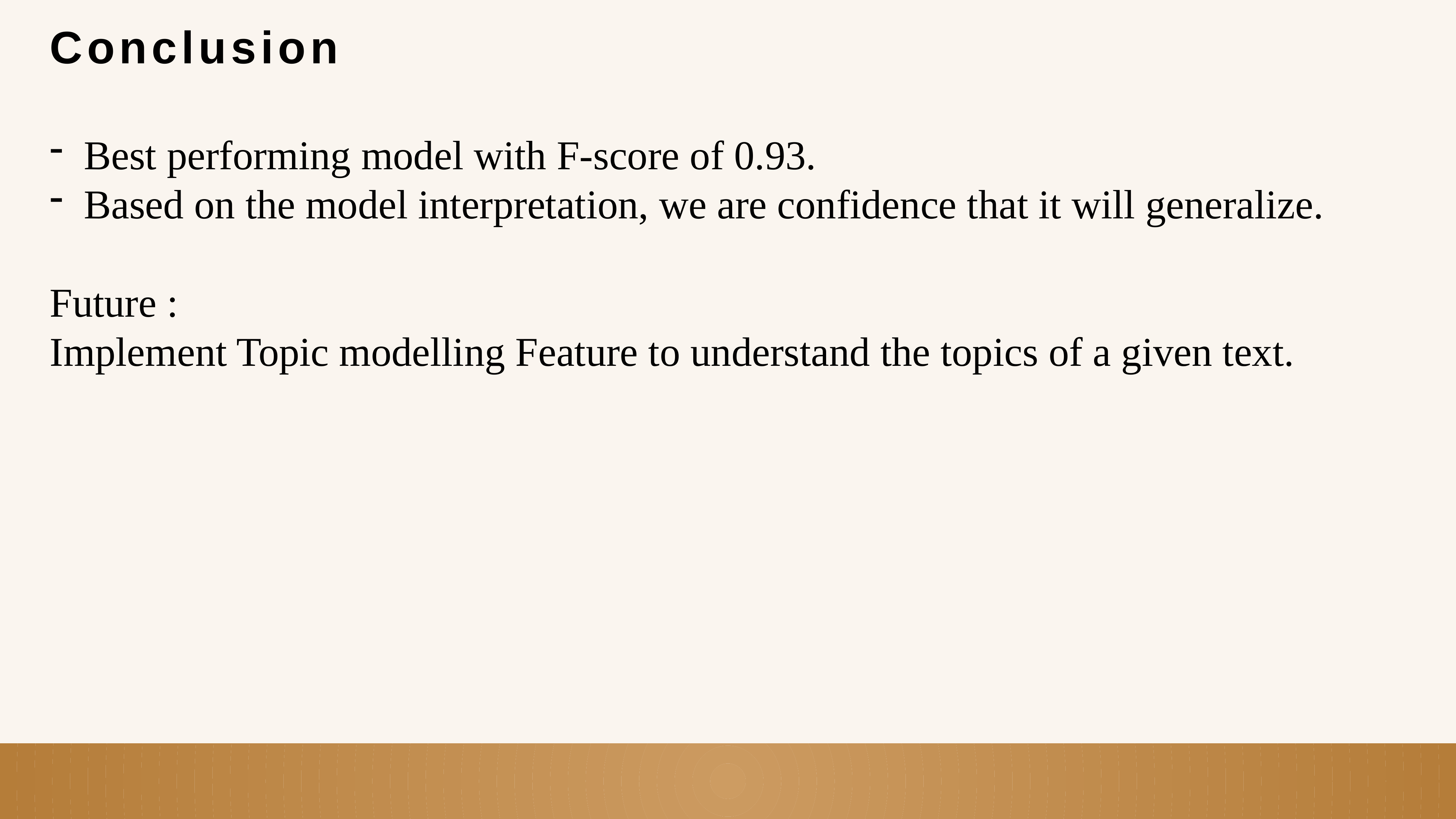

Conclusion
Best performing model with F-score of 0.93.
Based on the model interpretation, we are confidence that it will generalize.

Future :
Implement Topic modelling Feature to understand the topics of a given text.